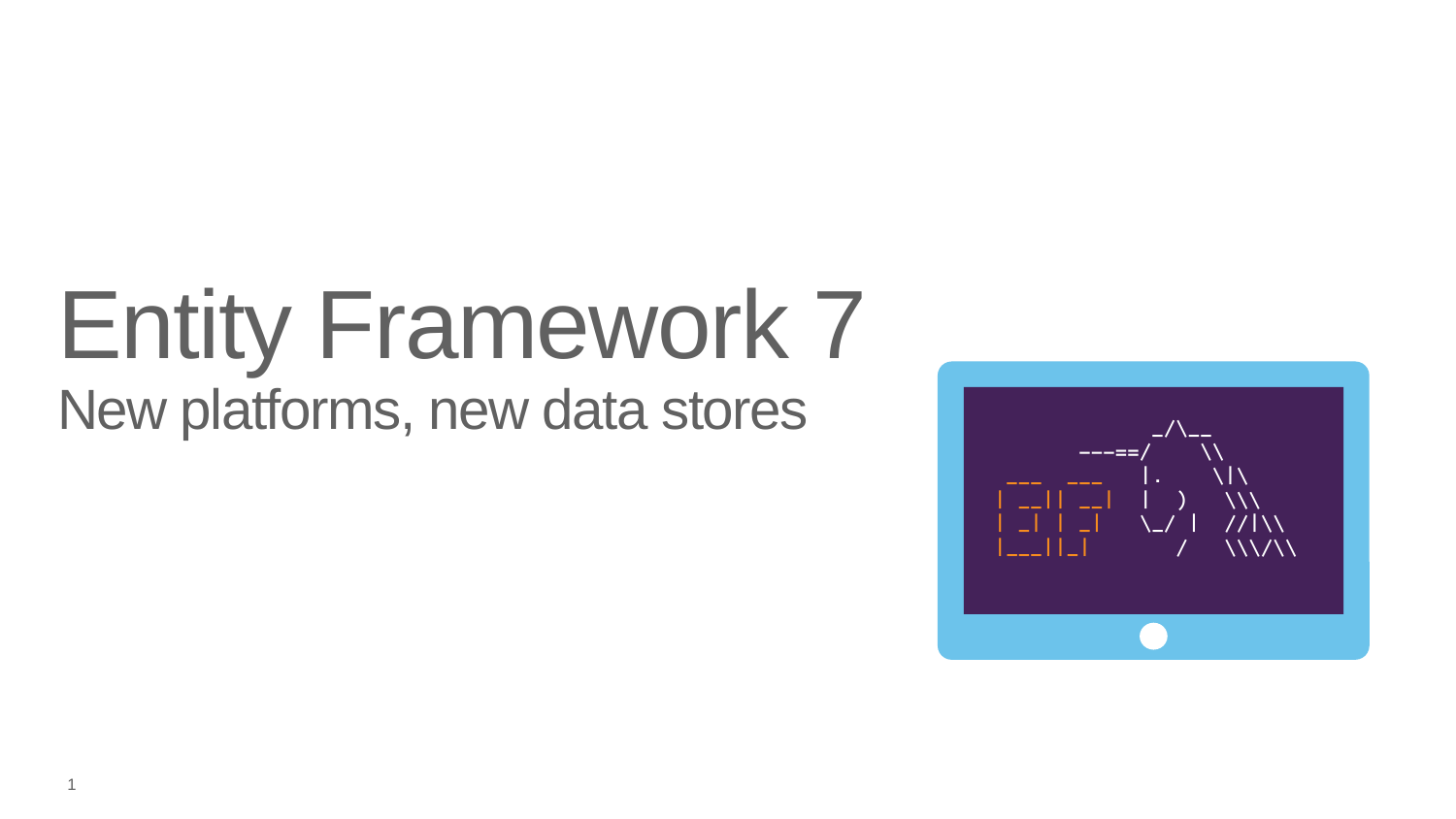

Entity Framework 7
New platforms, new data stores

             _/\__
       ---==/    \\
 ___  ___   |.    \|\
| __|| __|  |  )   \\\
| _| | _|   \_/ |  //|\\
|___||_|       /   \\\/\\